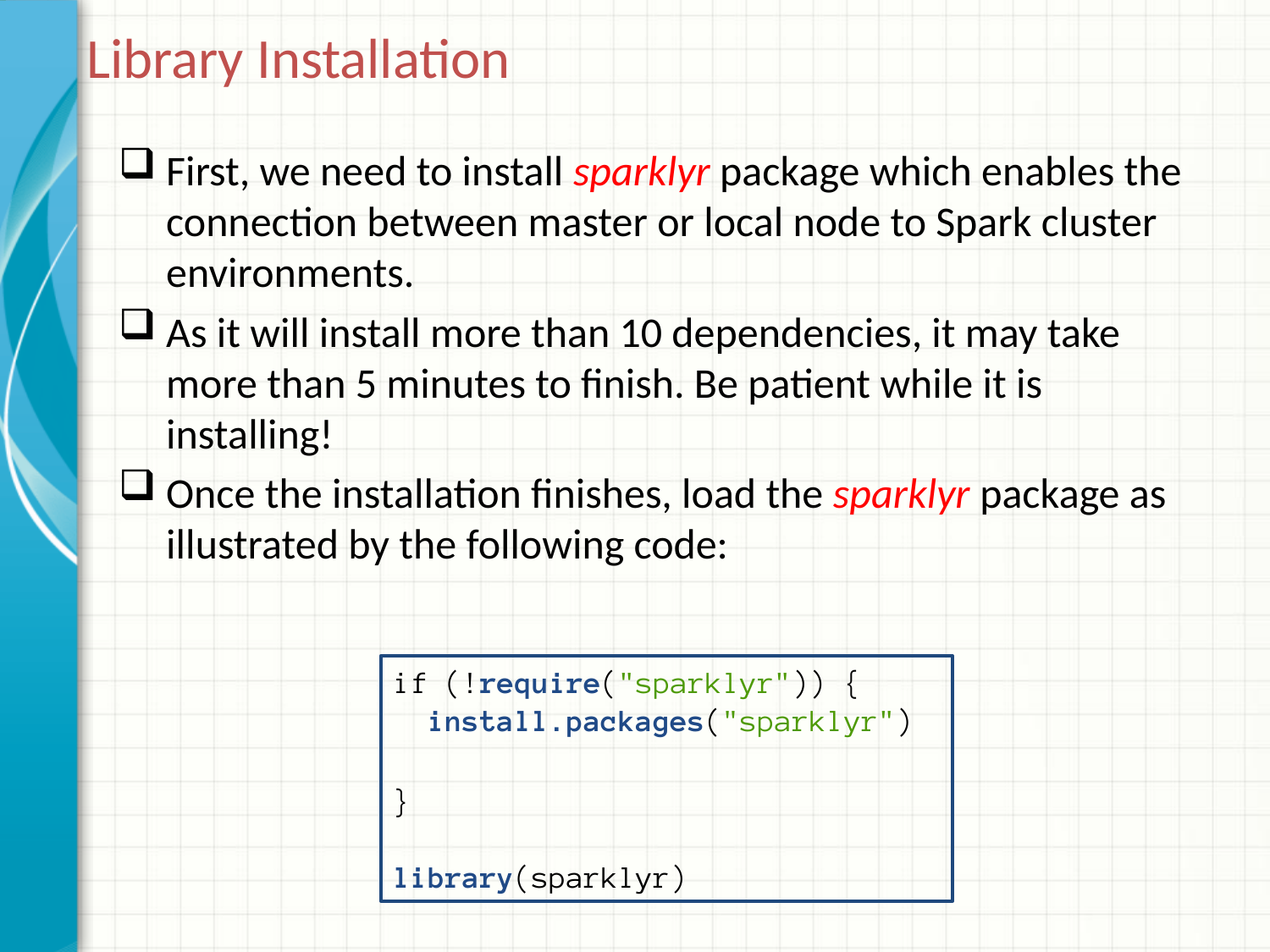

# Library Installation
First, we need to install sparklyr package which enables the connection between master or local node to Spark cluster environments.
As it will install more than 10 dependencies, it may take more than 5 minutes to finish. Be patient while it is installing!
Once the installation finishes, load the sparklyr package as illustrated by the following code:
if (!require("sparklyr")) {
  install.packages("sparklyr")
}

library(sparklyr)